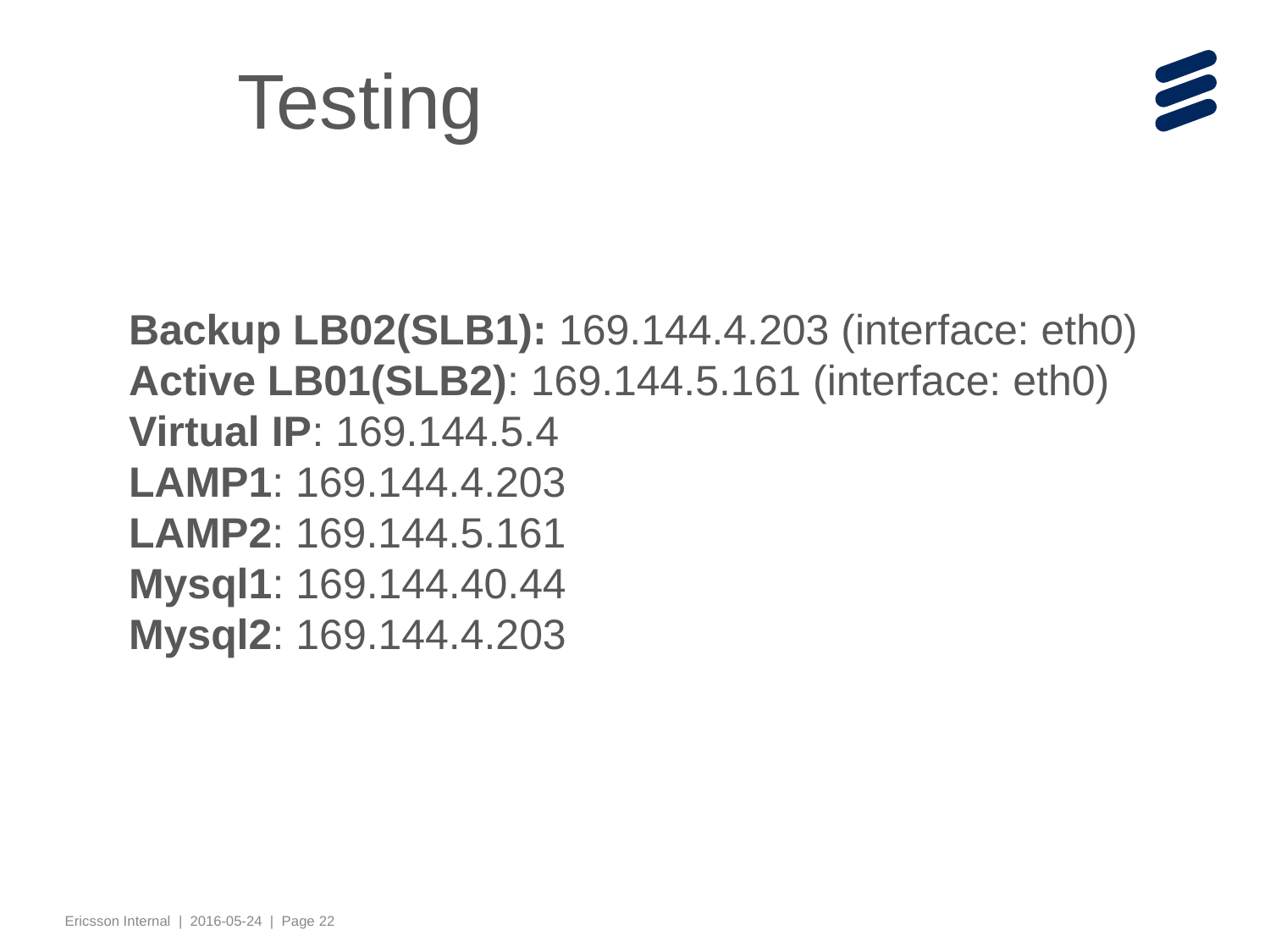

# Testing
Backup LB02(SLB1): 169.144.4.203 (interface: eth0)
Active LB01(SLB2): 169.144.5.161 (interface: eth0)
Virtual IP: 169.144.5.4
LAMP1: 169.144.4.203
LAMP2: 169.144.5.161
Mysql1: 169.144.40.44
Mysql2: 169.144.4.203